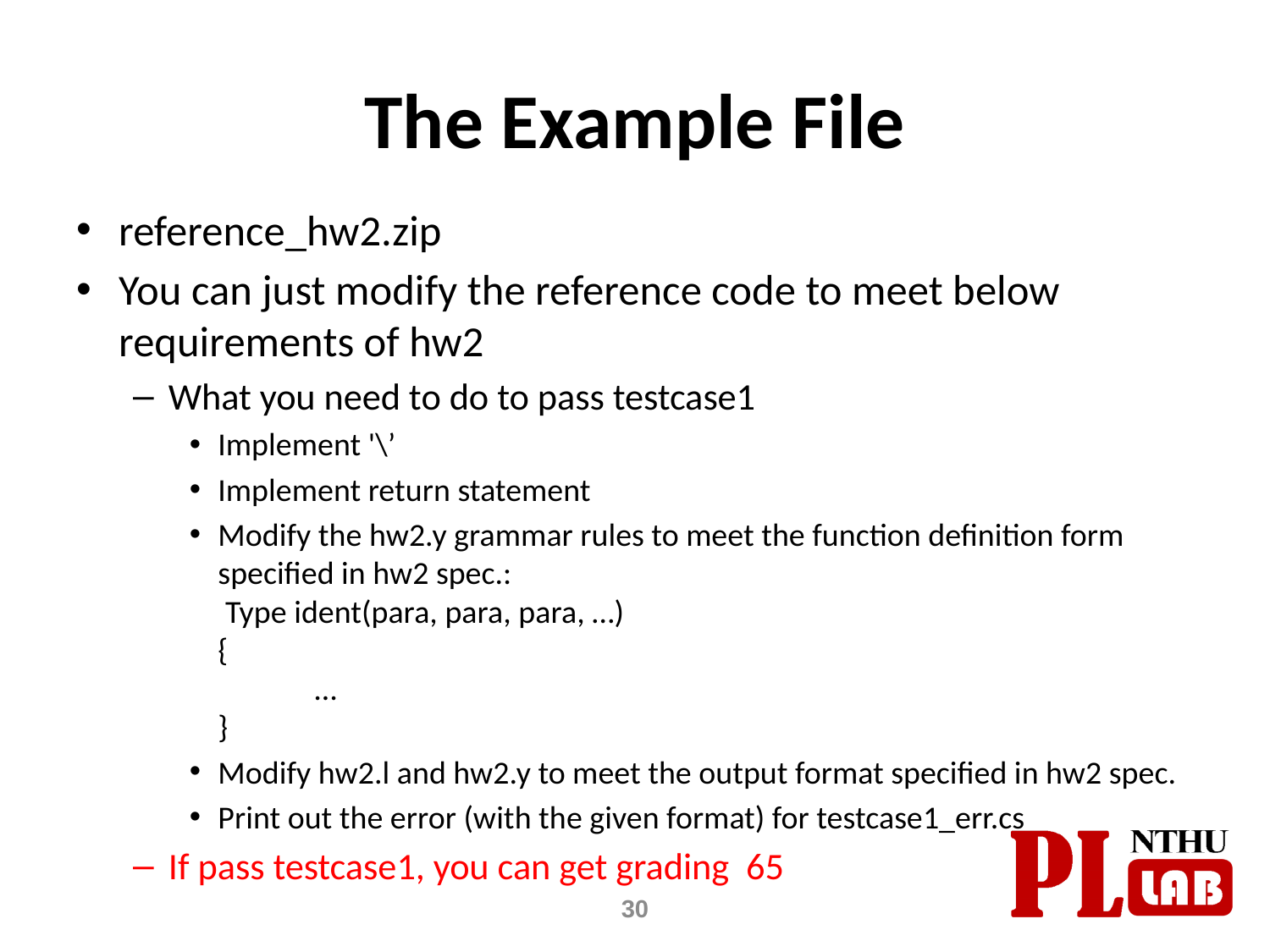

# The Example File
reference_hw2.zip
You can just modify the reference code to meet below requirements of hw2
What you need to do to pass testcase1
Implement '\’
Implement return statement
Modify the hw2.y grammar rules to meet the function definition form specified in hw2 spec.:
 Type ident(para, para, para, …)
{
 	…
}
Modify hw2.l and hw2.y to meet the output format specified in hw2 spec.
Print out the error (with the given format) for testcase1_err.cs
If pass testcase1, you can get grading  65
30